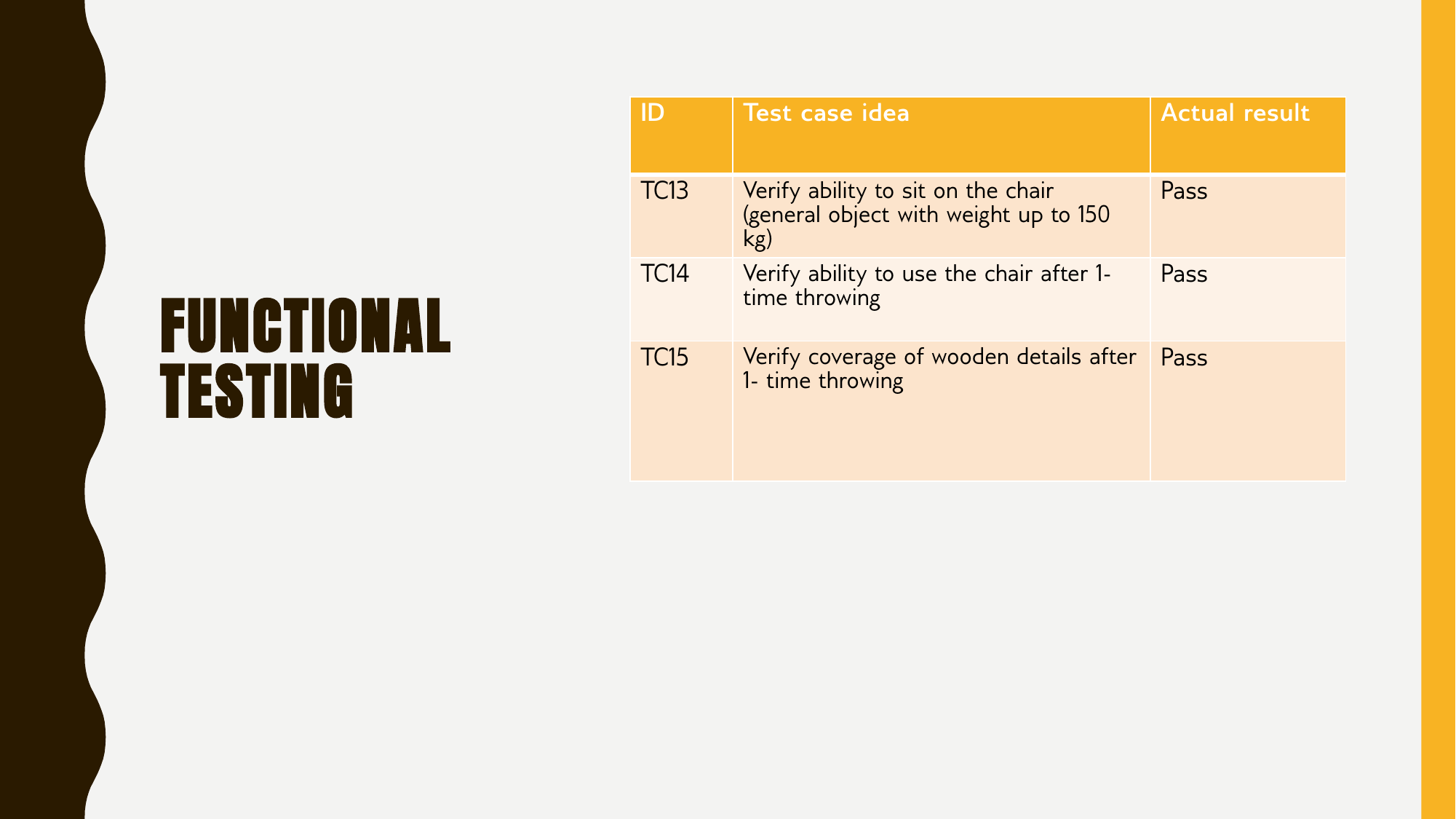

# Functional Testing
| ID | Test case idea | Actual result |
| --- | --- | --- |
| TC13 | Verify ability to sit on the chair (general object with weight up to 150 kg) | Pass |
| TC14 | Verify ability to use the chair after 1-time throwing | Pass |
| TC15 | Verify coverage of wooden details after 1- time throwing | Pass |